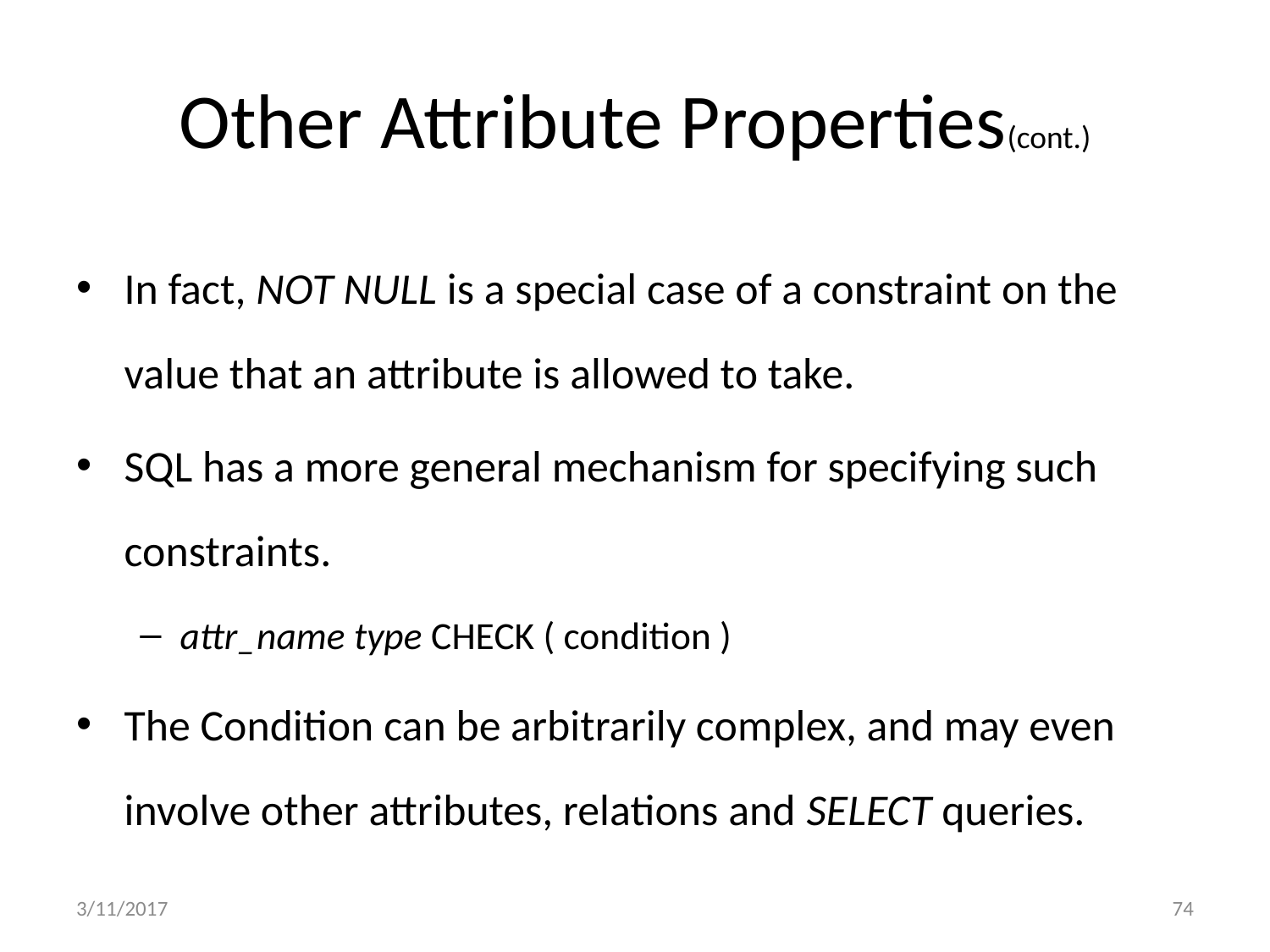

# Other Attribute Properties(cont.)
In fact, NOT NULL is a special case of a constraint on the value that an attribute is allowed to take.
SQL has a more general mechanism for specifying such constraints.
attr_name type CHECK ( condition )
The Condition can be arbitrarily complex, and may even involve other attributes, relations and SELECT queries.
3/11/2017
74